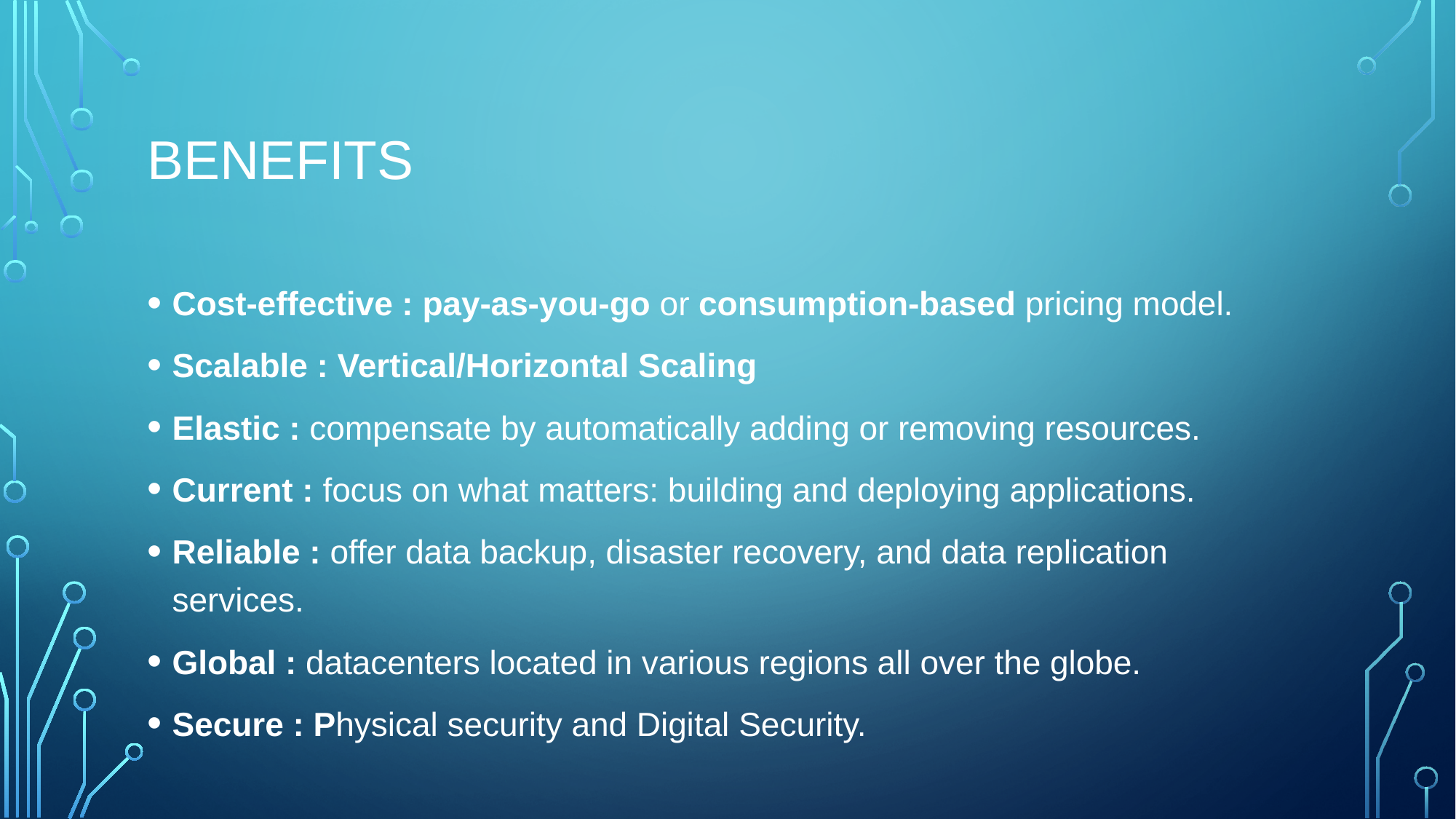

# Benefits
Cost-effective : pay-as-you-go or consumption-based pricing model.
Scalable : Vertical/Horizontal Scaling
Elastic : compensate by automatically adding or removing resources.
Current : focus on what matters: building and deploying applications.
Reliable : offer data backup, disaster recovery, and data replication services.
Global : datacenters located in various regions all over the globe.
Secure : Physical security and Digital Security.